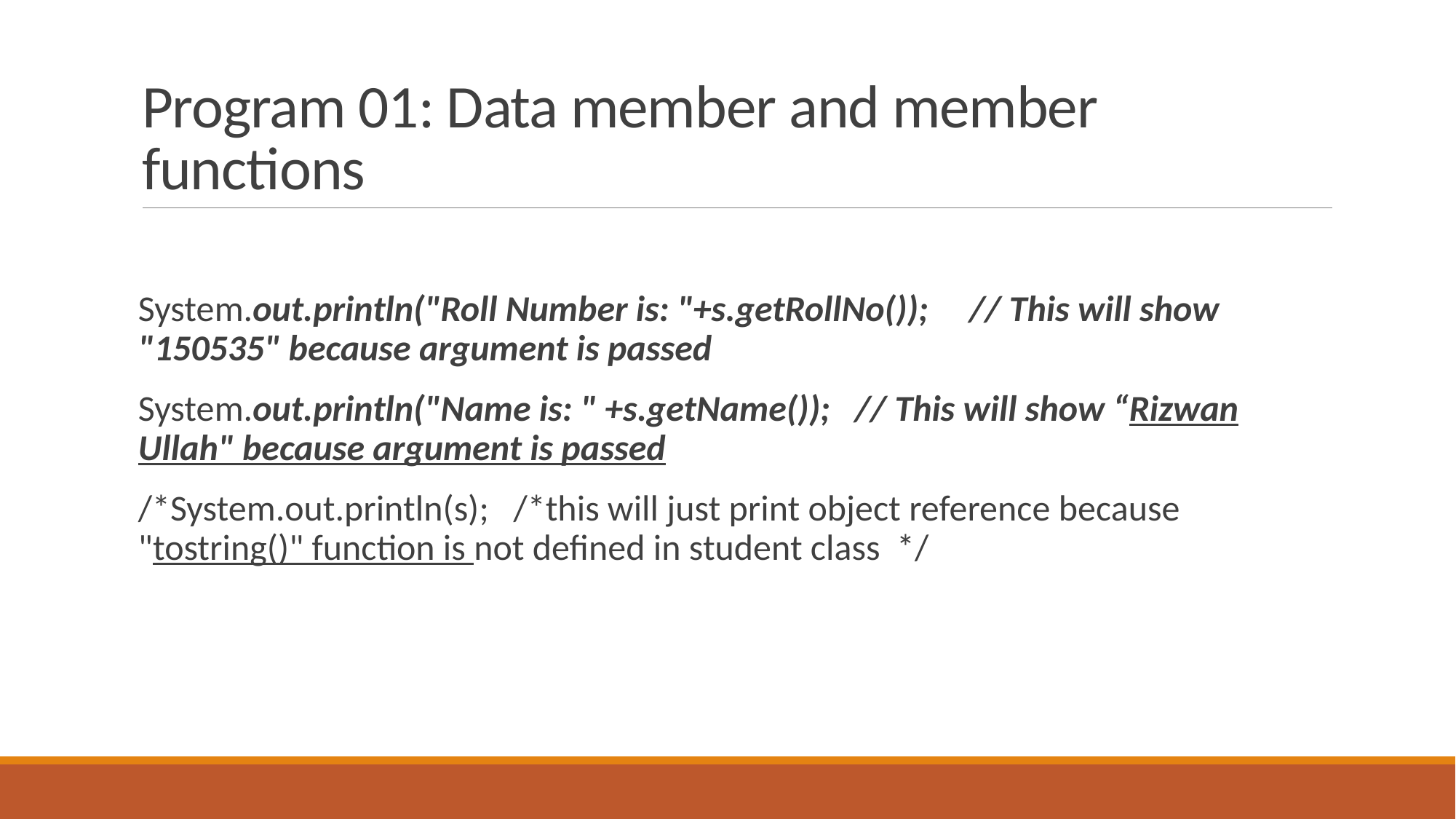

# Program 01: Data member and member functions

System.out.println("Roll Number is: "+s.getRollNo());     // This will show "150535" because argument is passed
System.out.println("Name is: " +s.getName());   // This will show “Rizwan Ullah" because argument is passed
/*System.out.println(s);   /*this will just print object reference because "tostring()" function is not defined in student class  */